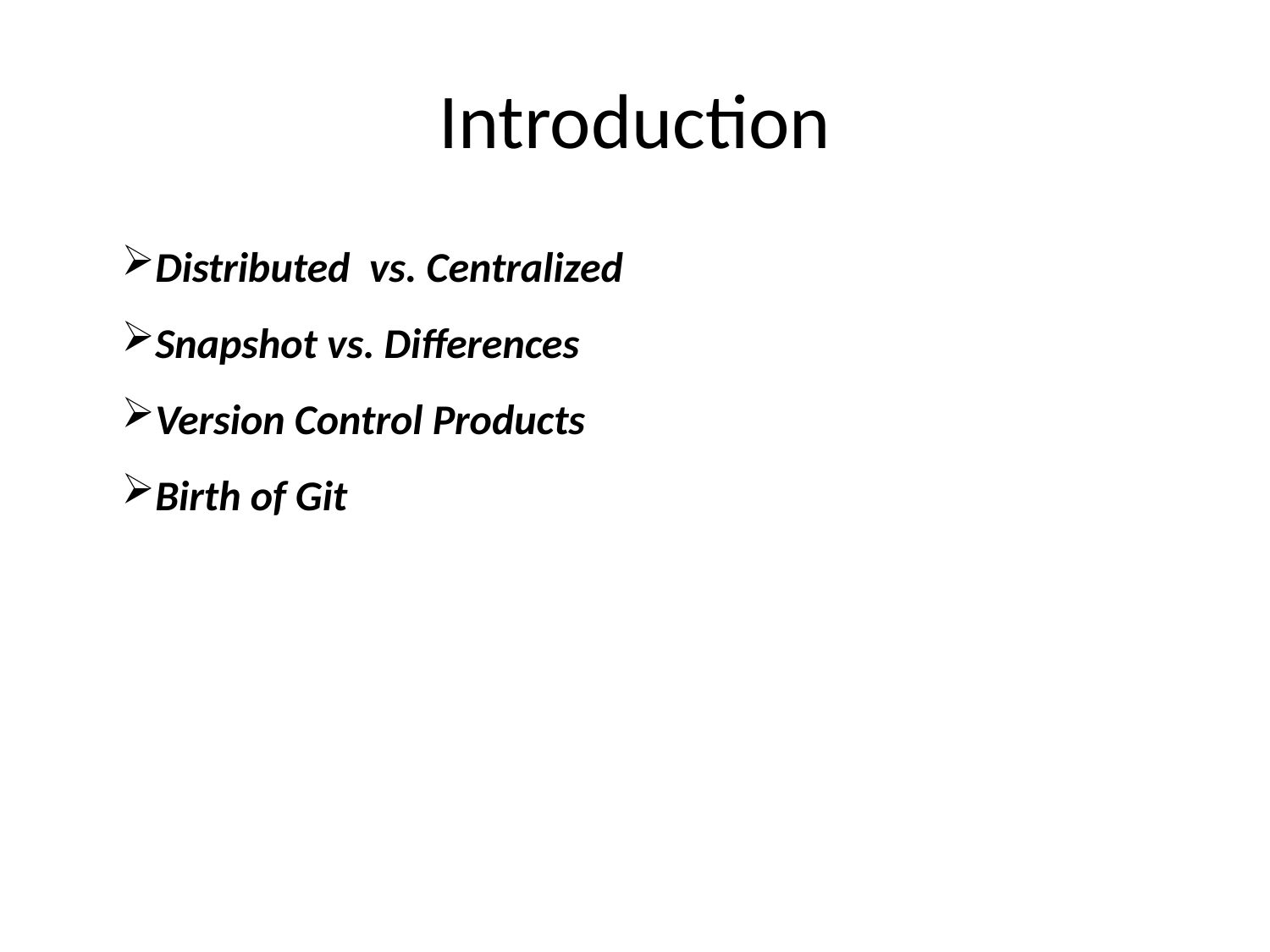

# Introduction
Distributed  vs. Centralized
Snapshot vs. Differences
Version Control Products
Birth of Git